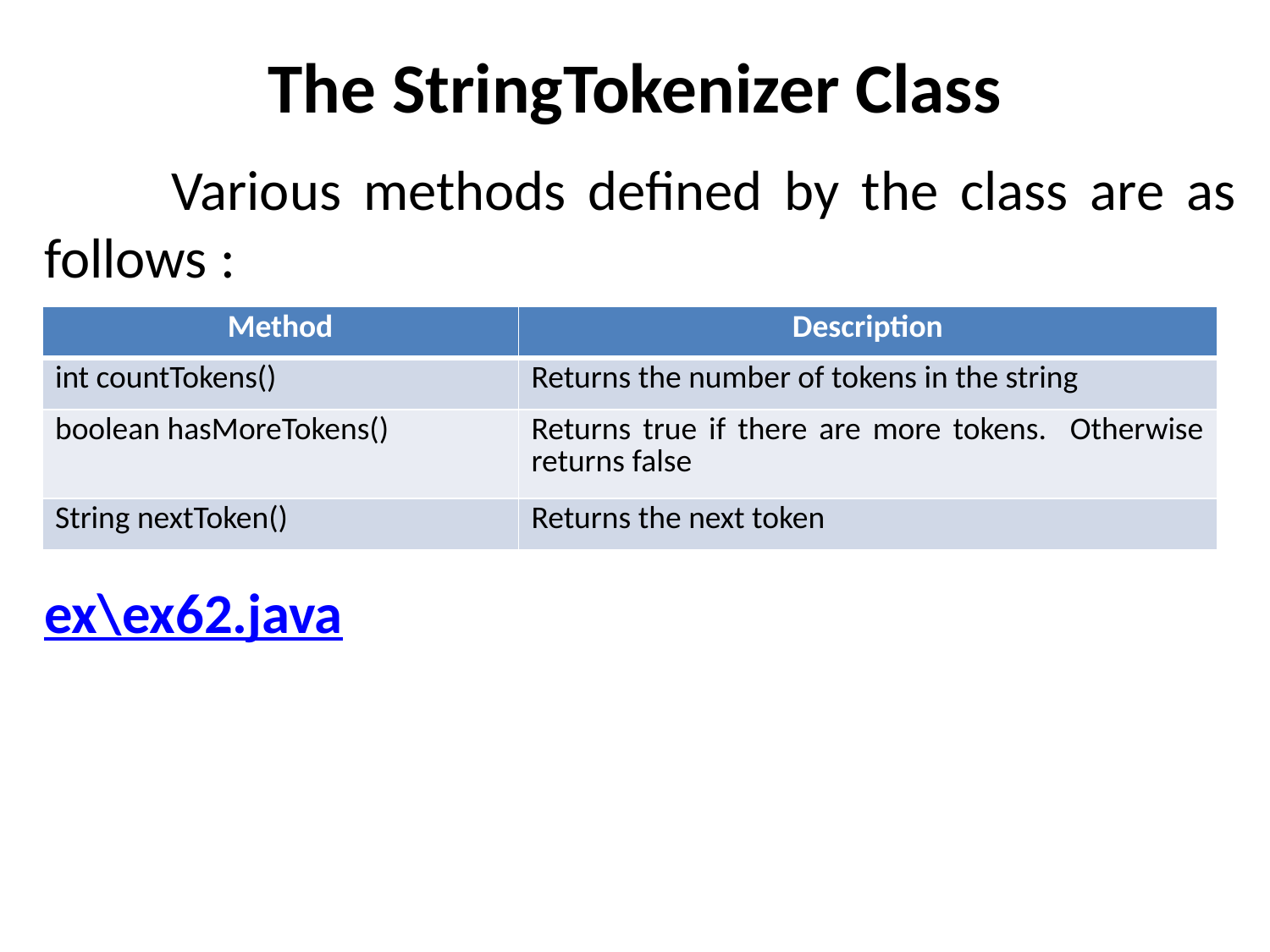

# The StringTokenizer Class
	Various methods defined by the class are as follows :
| Method | Description |
| --- | --- |
| int countTokens() | Returns the number of tokens in the string |
| boolean hasMoreTokens() | Returns true if there are more tokens. Otherwise returns false |
| String nextToken() | Returns the next token |
ex\ex62.java